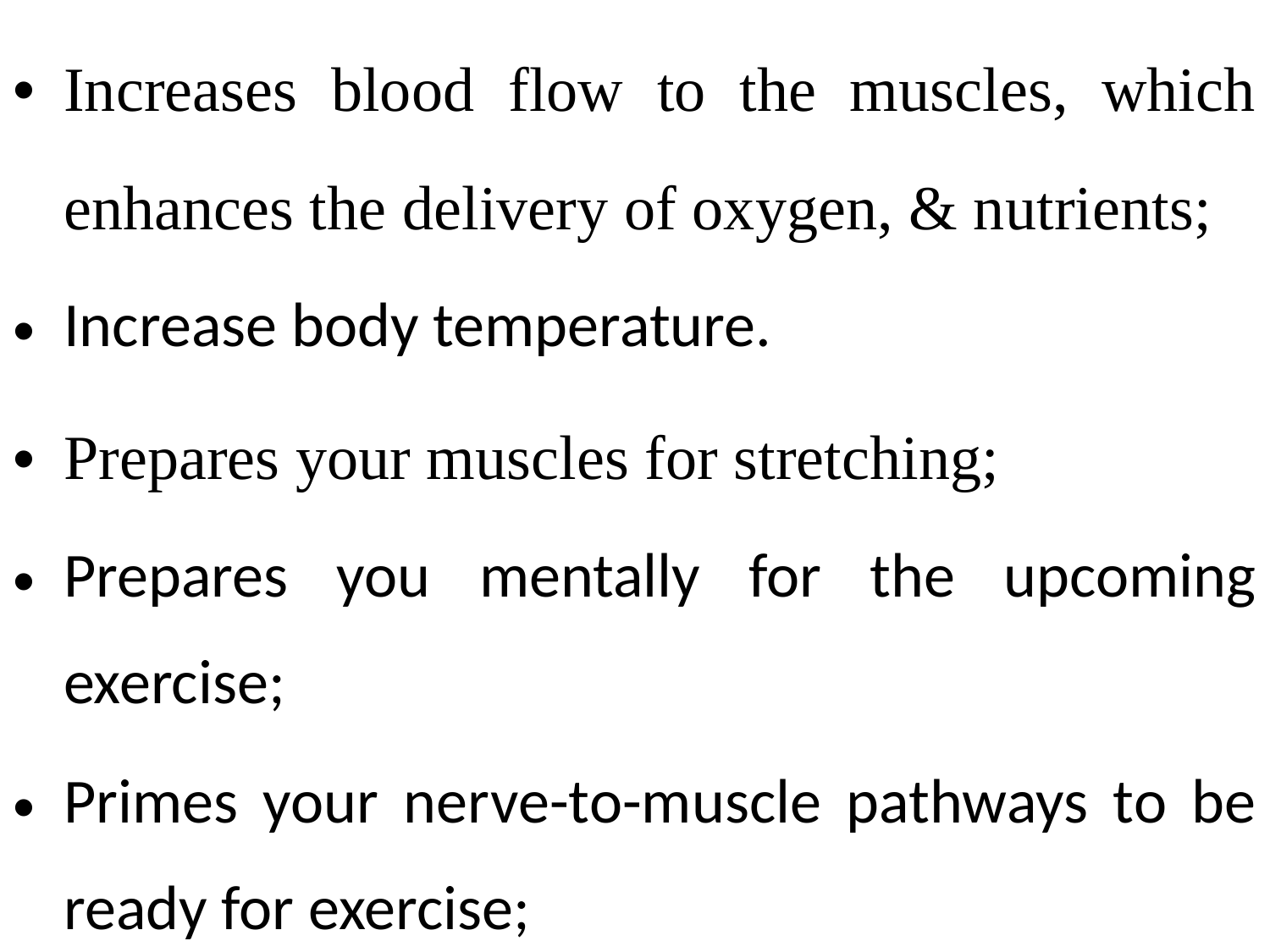

Increases blood flow to the muscles, which enhances the delivery of oxygen, & nutrients;
Increase body temperature.
Prepares your muscles for stretching;
Prepares you mentally for the upcoming exercise;
Primes your nerve-to-muscle pathways to be ready for exercise;